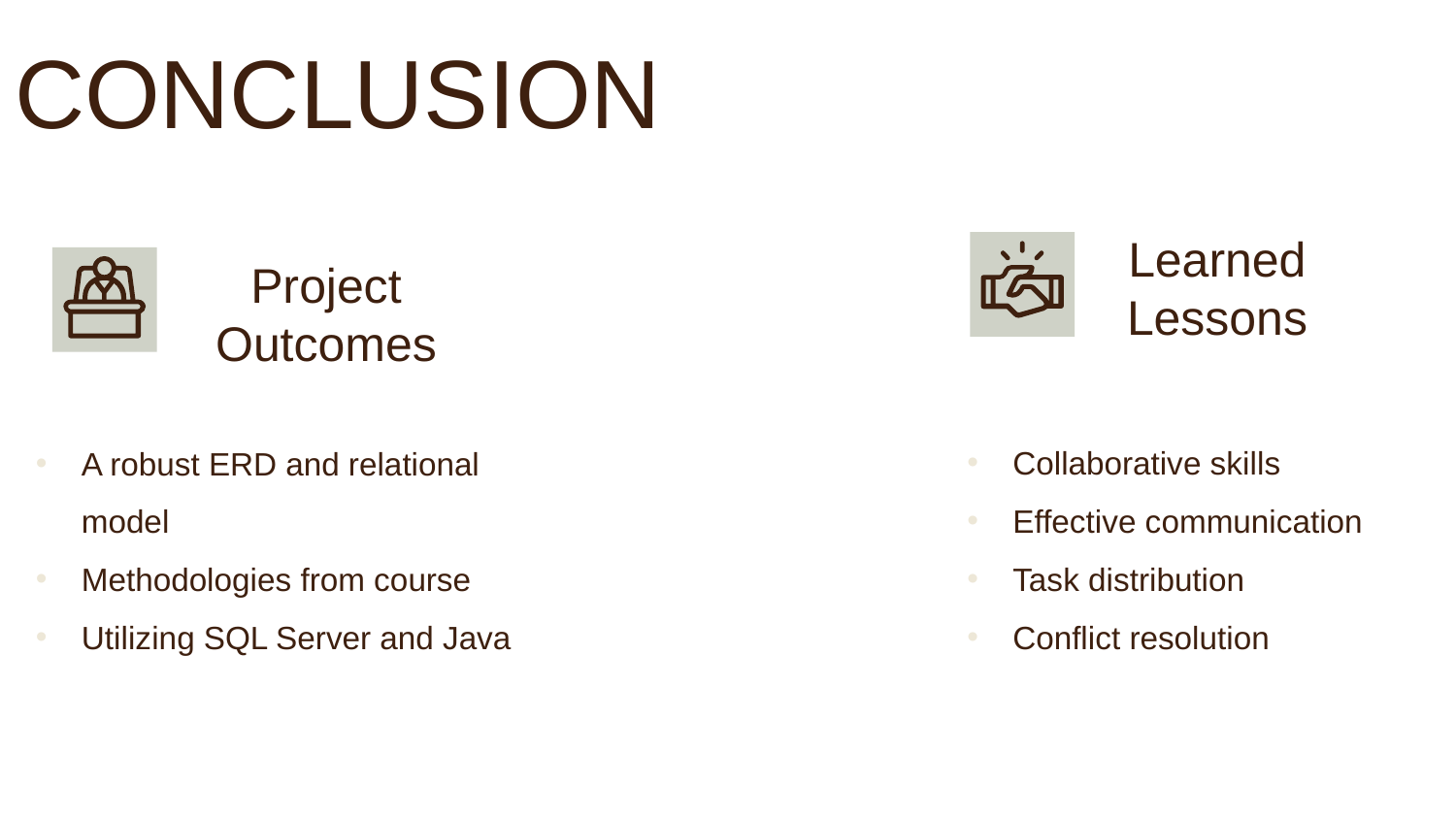

CONCLUSION
Learned Lessons
Project Outcomes

Collaborative skills
Effective communication
Task distribution
Conflict resolution
A robust ERD and relational model
Methodologies from course
Utilizing SQL Server and Java